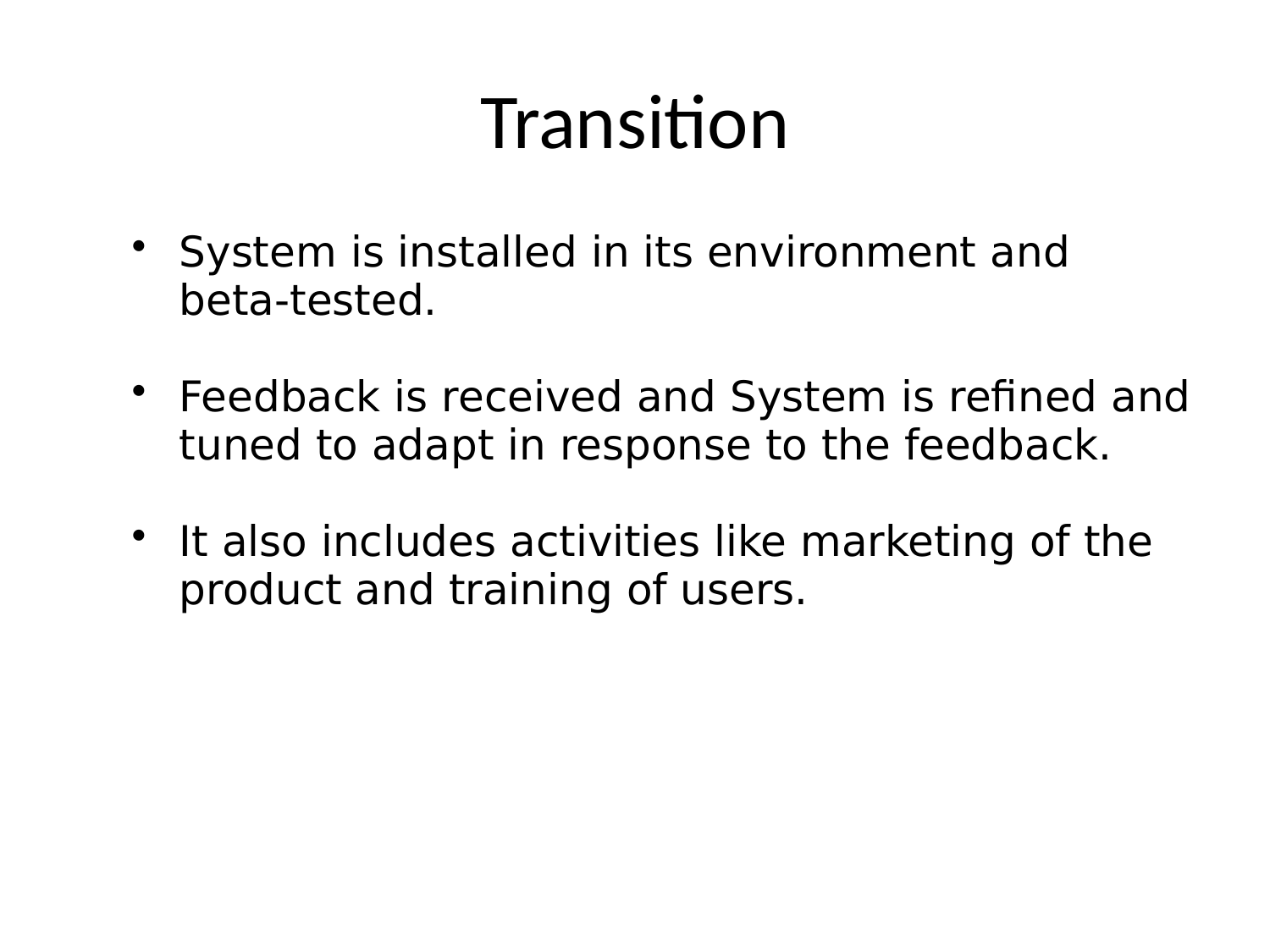

# Transition
System is installed in its environment and beta-tested.

Feedback is received and System is refined and tuned to adapt in response to the feedback.

It also includes activities like marketing of the product and training of users.